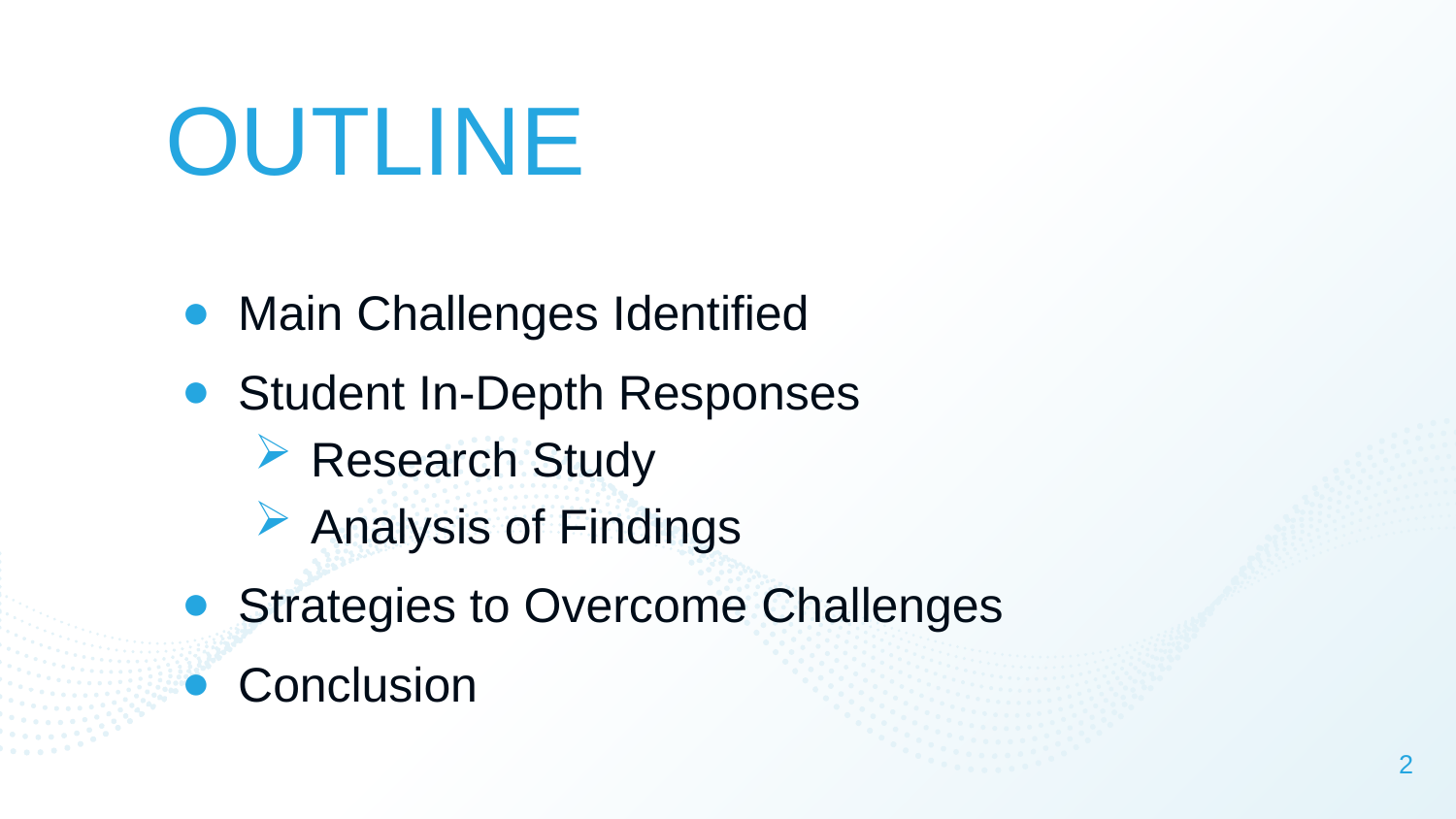

# OUTLINE
Main Challenges Identified
Student In-Depth Responses
Research Study
Analysis of Findings
Strategies to Overcome Challenges
Conclusion
2